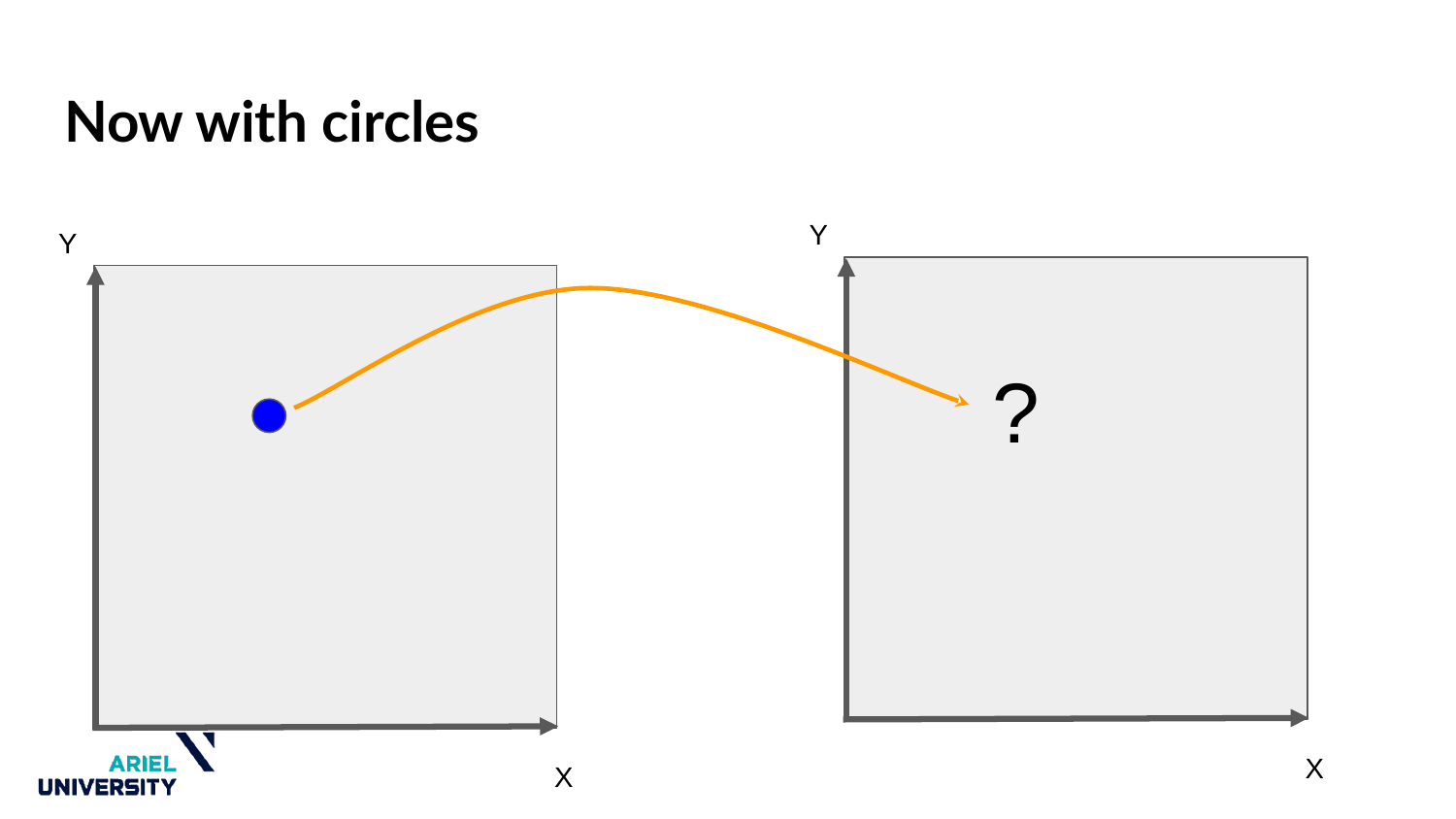

# Now with circles
Y
Y

?

X
X